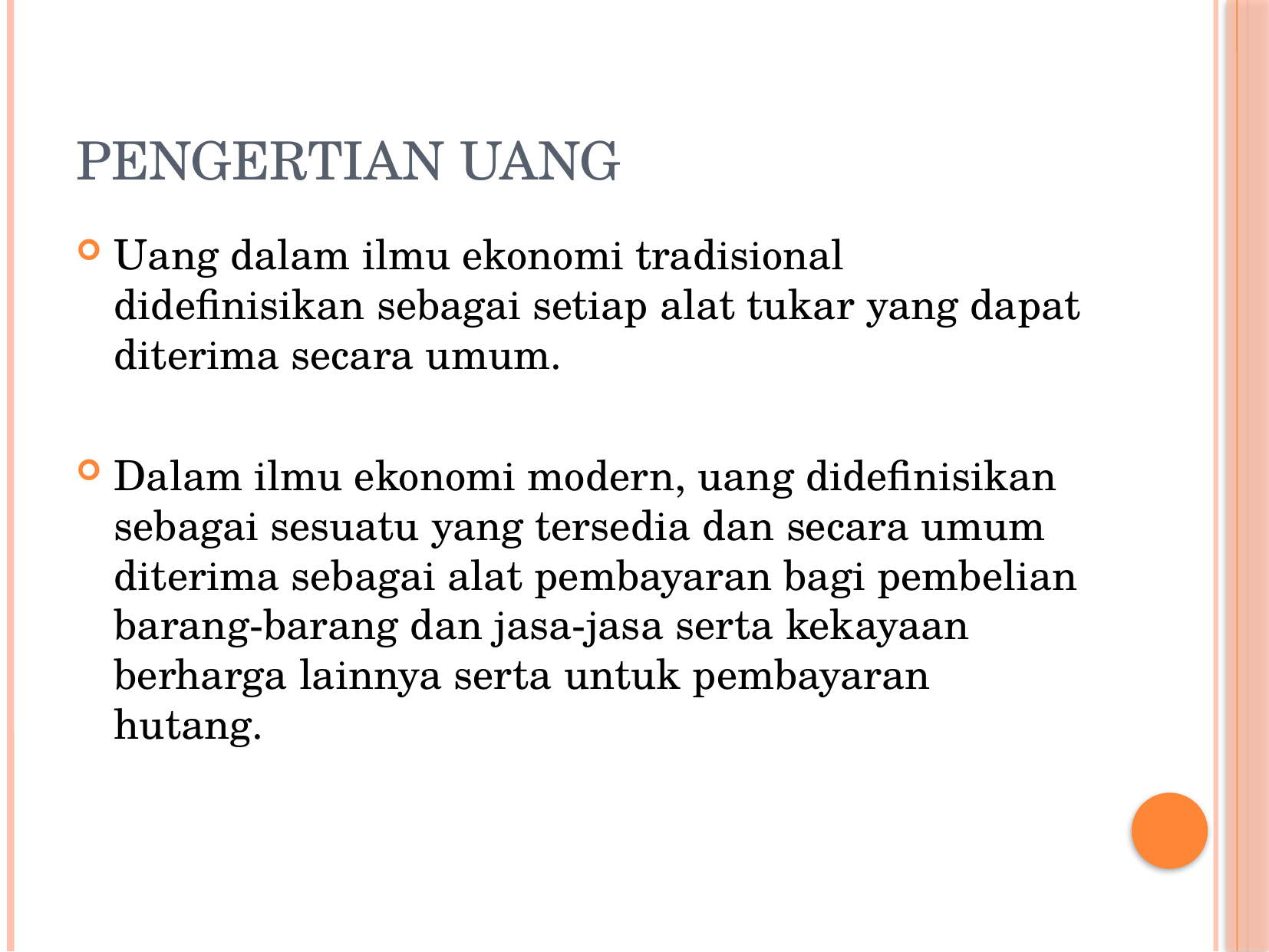

# Pengertian Uang
Uang dalam ilmu ekonomi tradisional didefinisikan sebagai setiap alat tukar yang dapat diterima secara umum.

Dalam ilmu ekonomi modern, uang didefinisikan sebagai sesuatu yang tersedia dan secara umum diterima sebagai alat pembayaran bagi pembelian barang-barang dan jasa-jasa serta kekayaan berharga lainnya serta untuk pembayaran hutang.